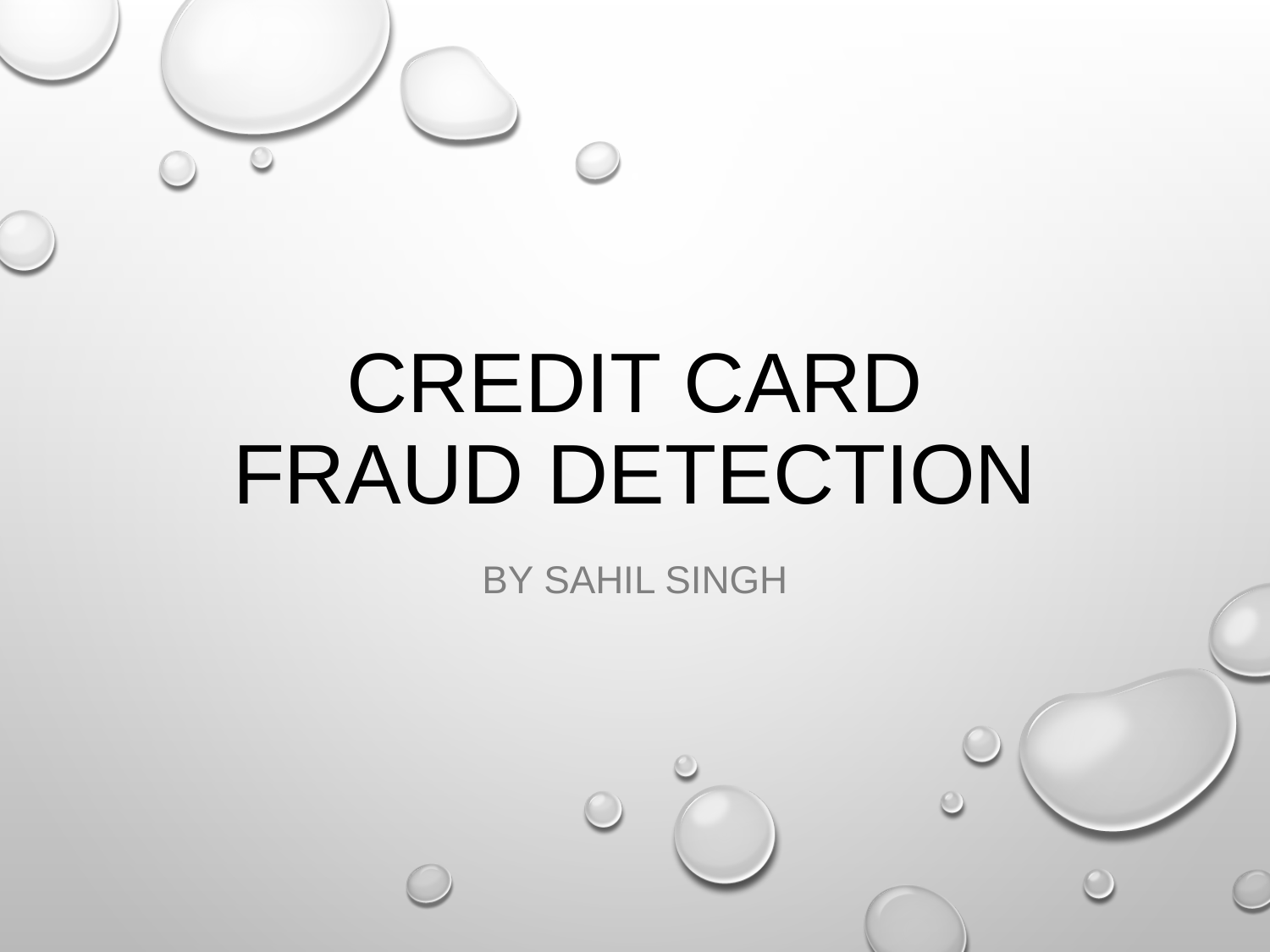

# Credit Card Fraud Detection
By Sahil Singh